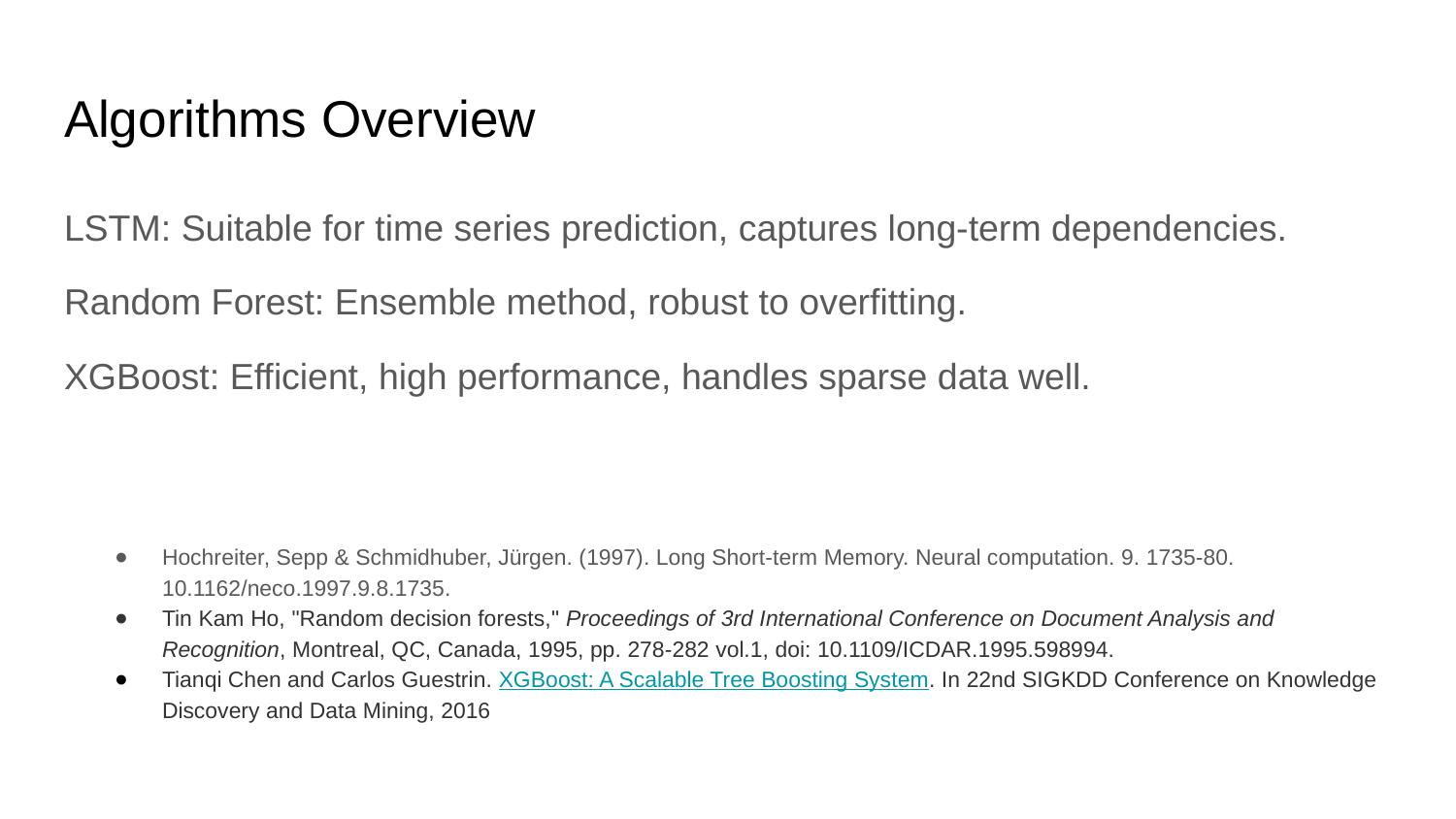

# Algorithms Overview
LSTM: Suitable for time series prediction, captures long-term dependencies.
Random Forest: Ensemble method, robust to overfitting.
XGBoost: Efficient, high performance, handles sparse data well.

Hochreiter, Sepp & Schmidhuber, Jürgen. (1997). Long Short-term Memory. Neural computation. 9. 1735-80. 10.1162/neco.1997.9.8.1735.
Tin Kam Ho, "Random decision forests," Proceedings of 3rd International Conference on Document Analysis and Recognition, Montreal, QC, Canada, 1995, pp. 278-282 vol.1, doi: 10.1109/ICDAR.1995.598994.
Tianqi Chen and Carlos Guestrin. XGBoost: A Scalable Tree Boosting System. In 22nd SIGKDD Conference on Knowledge Discovery and Data Mining, 2016